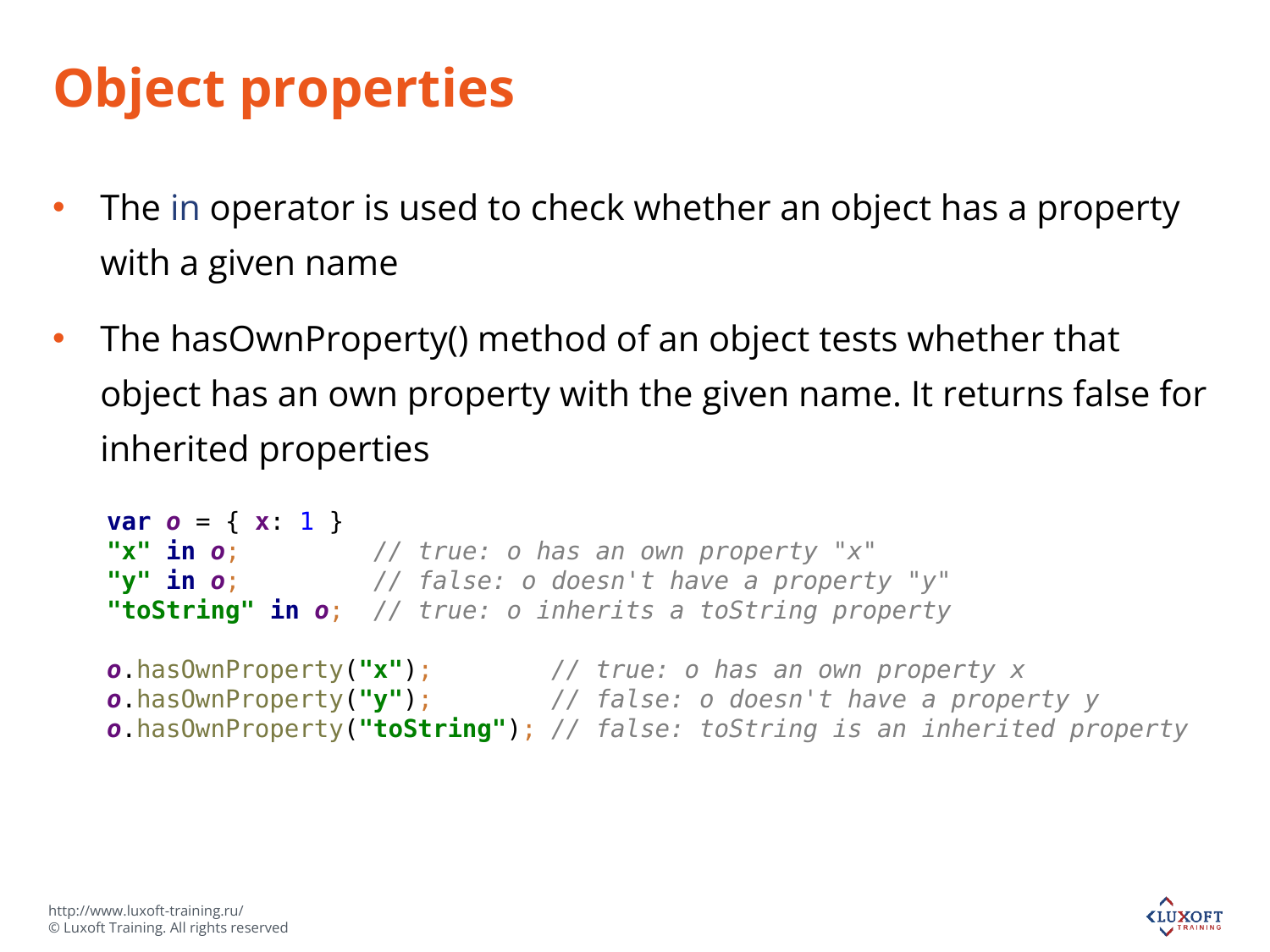

# Object properties
The in operator is used to check whether an object has a property with a given name
The hasOwnProperty() method of an object tests whether that object has an own property with the given name. It returns false for inherited properties

var o = { x: 1 }
"x" in o;         // true: o has an own property "x"
"y" in o;         // false: o doesn't have a property "y"
"toString" in o;  // true: o inherits a toString property
o.hasOwnProperty("x");        // true: o has an own property x
o.hasOwnProperty("y");        // false: o doesn't have a property y
o.hasOwnProperty("toString"); // false: toString is an inherited property